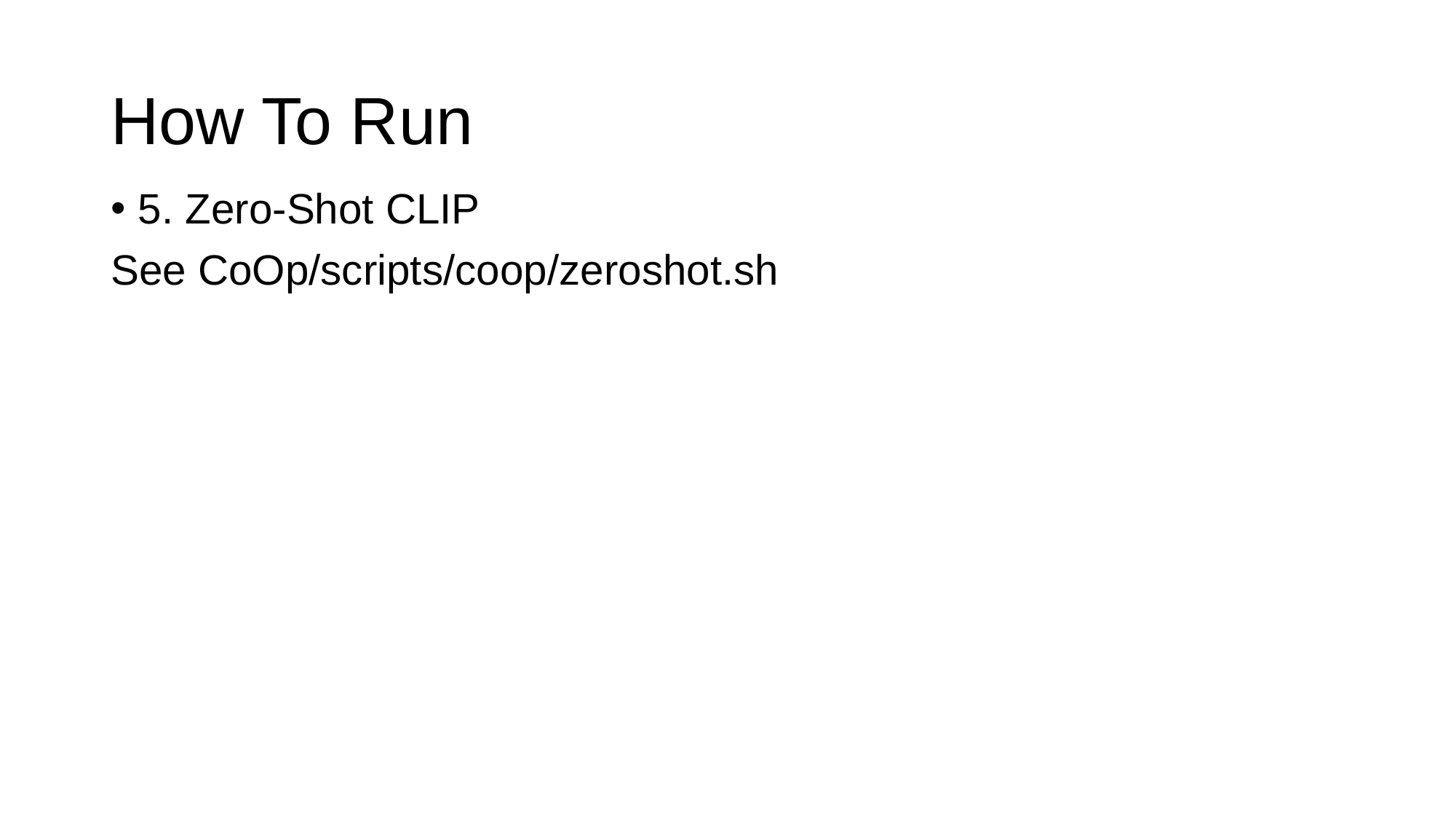

# How To Run
5. Zero-Shot CLIP
See CoOp/scripts/coop/zeroshot.sh